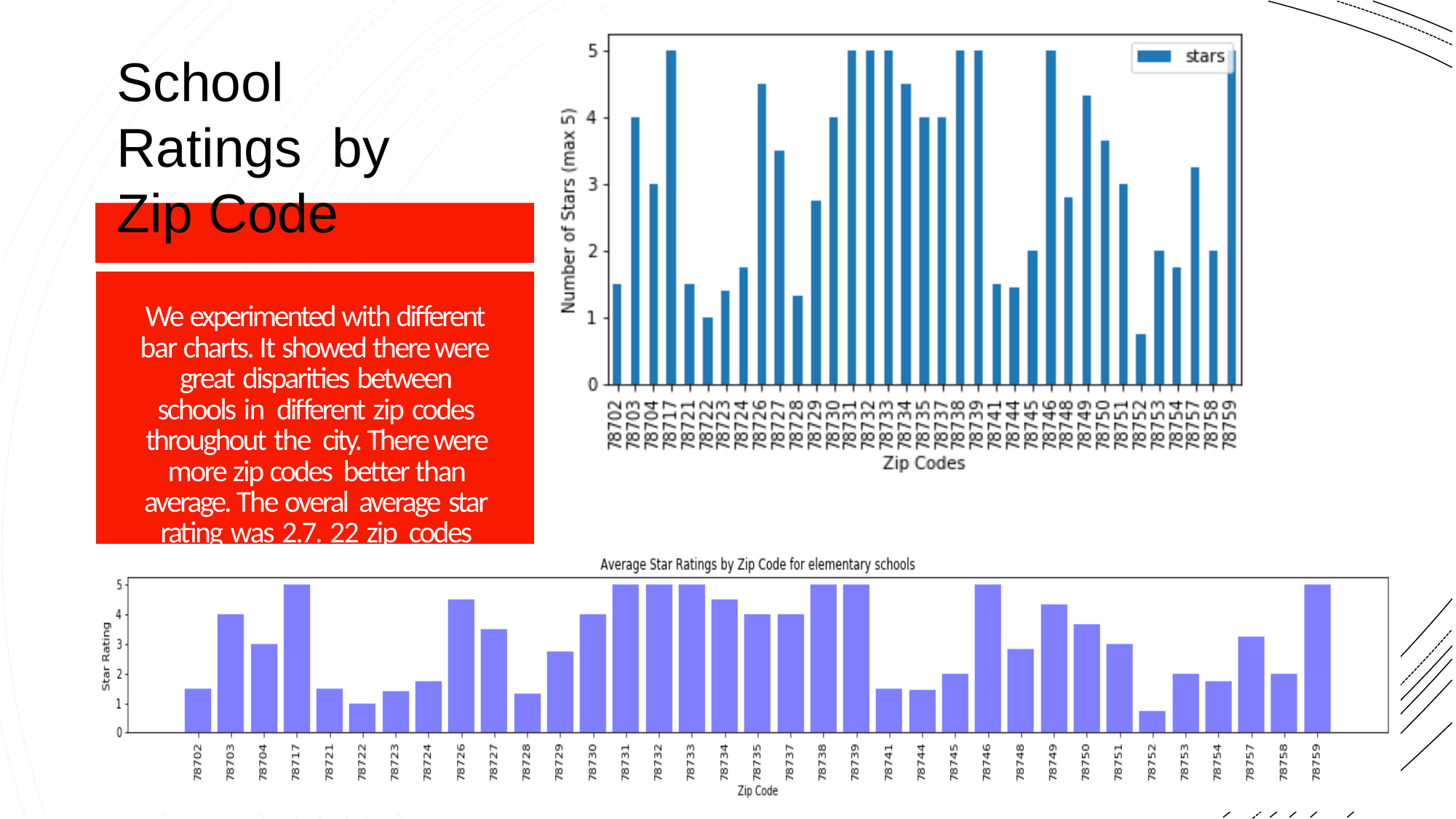

# School Ratings  by Zip Code

We experimented with different  bar charts. It showed there were  great disparities between schools in  different zip codes throughout the  city. There were more zip codes  better than average. The overal  average star rating was 2.7. 22 zip  codes were above this average.